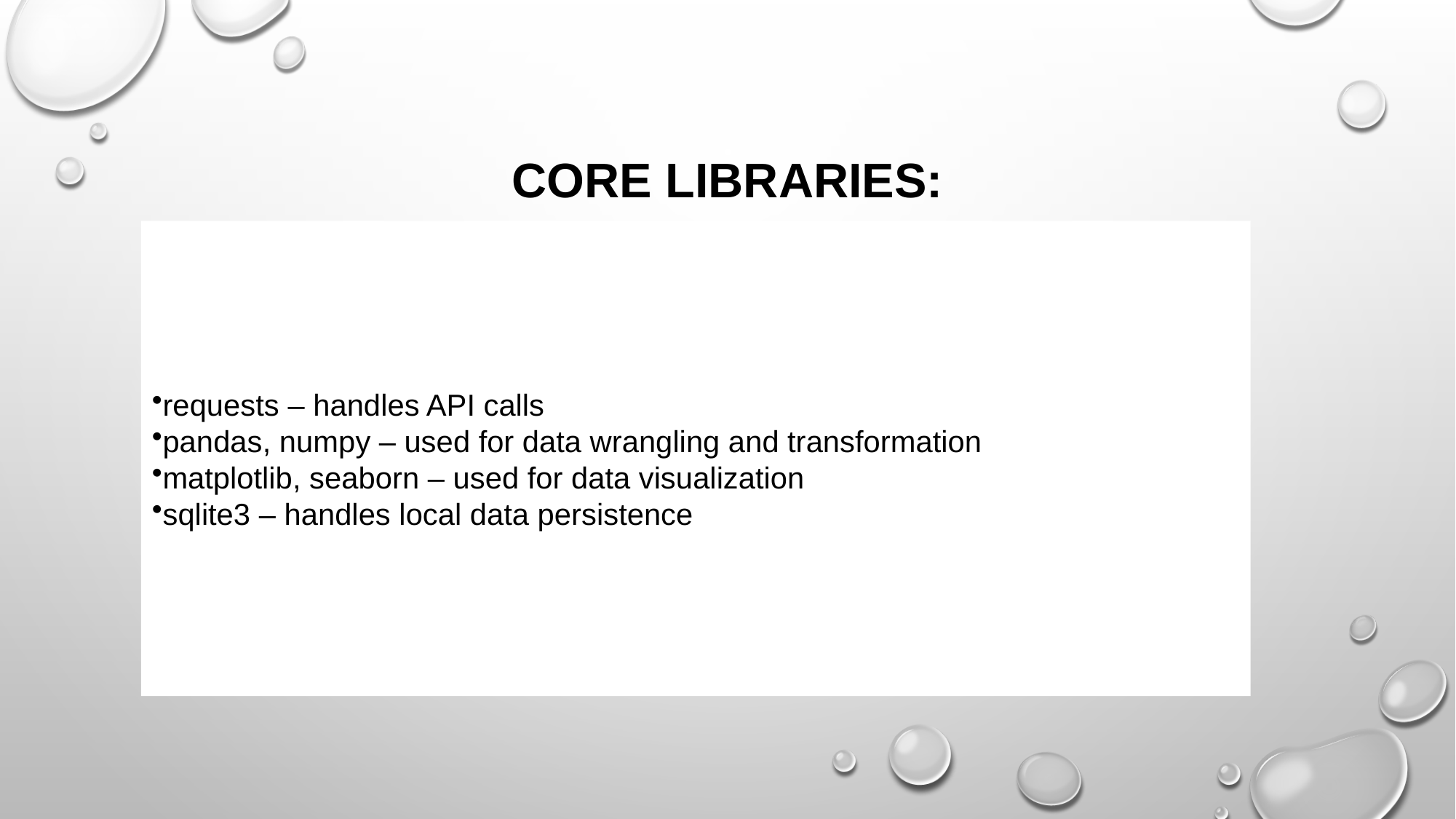

# Core Libraries:

requests – handles API calls
pandas, numpy – used for data wrangling and transformation
matplotlib, seaborn – used for data visualization
sqlite3 – handles local data persistence